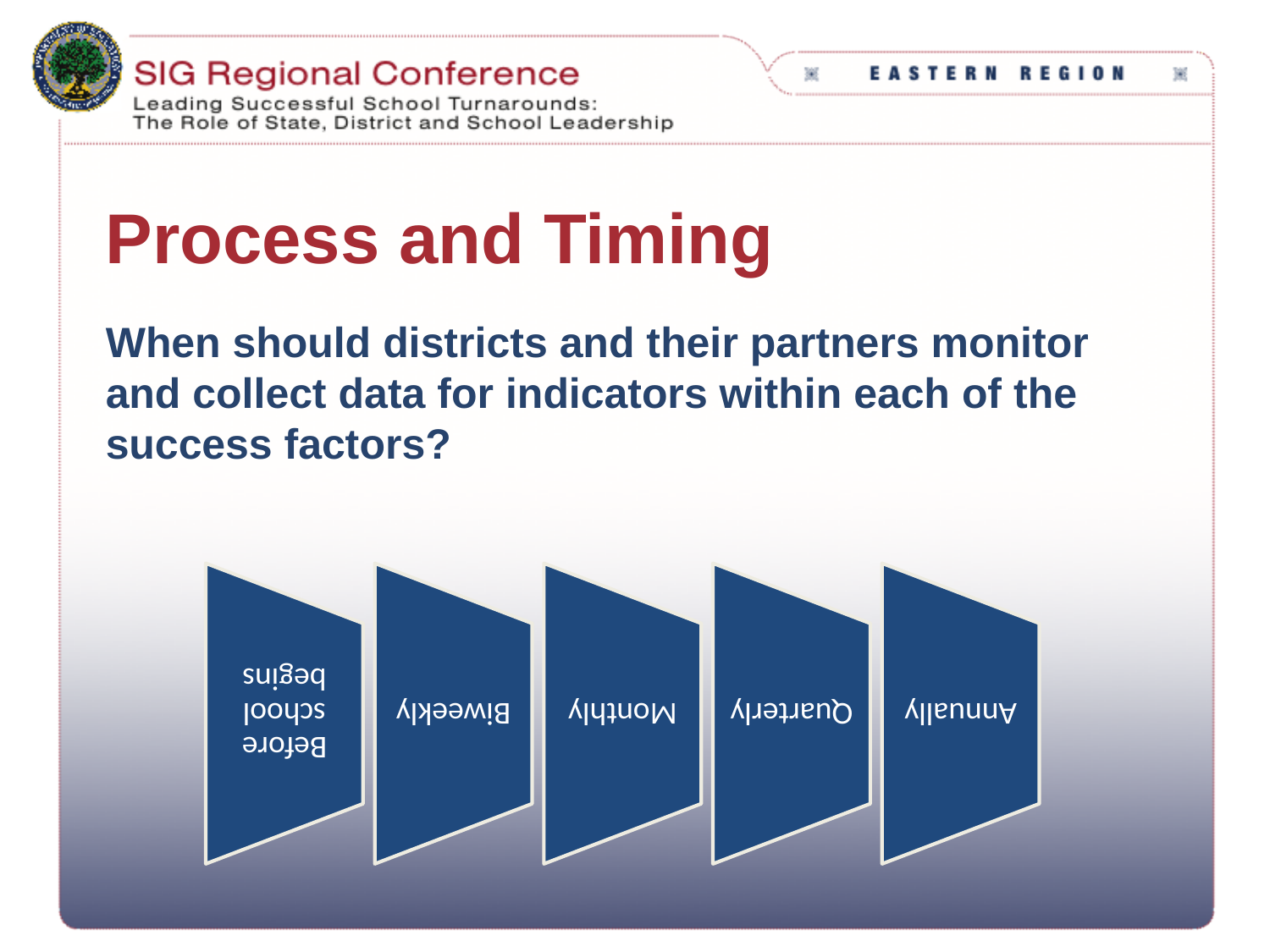

# Process and Timing
When should districts and their partners monitor and collect data for indicators within each of the success factors?
Before school begins
Biweekly
Monthly
Quarterly
Annually